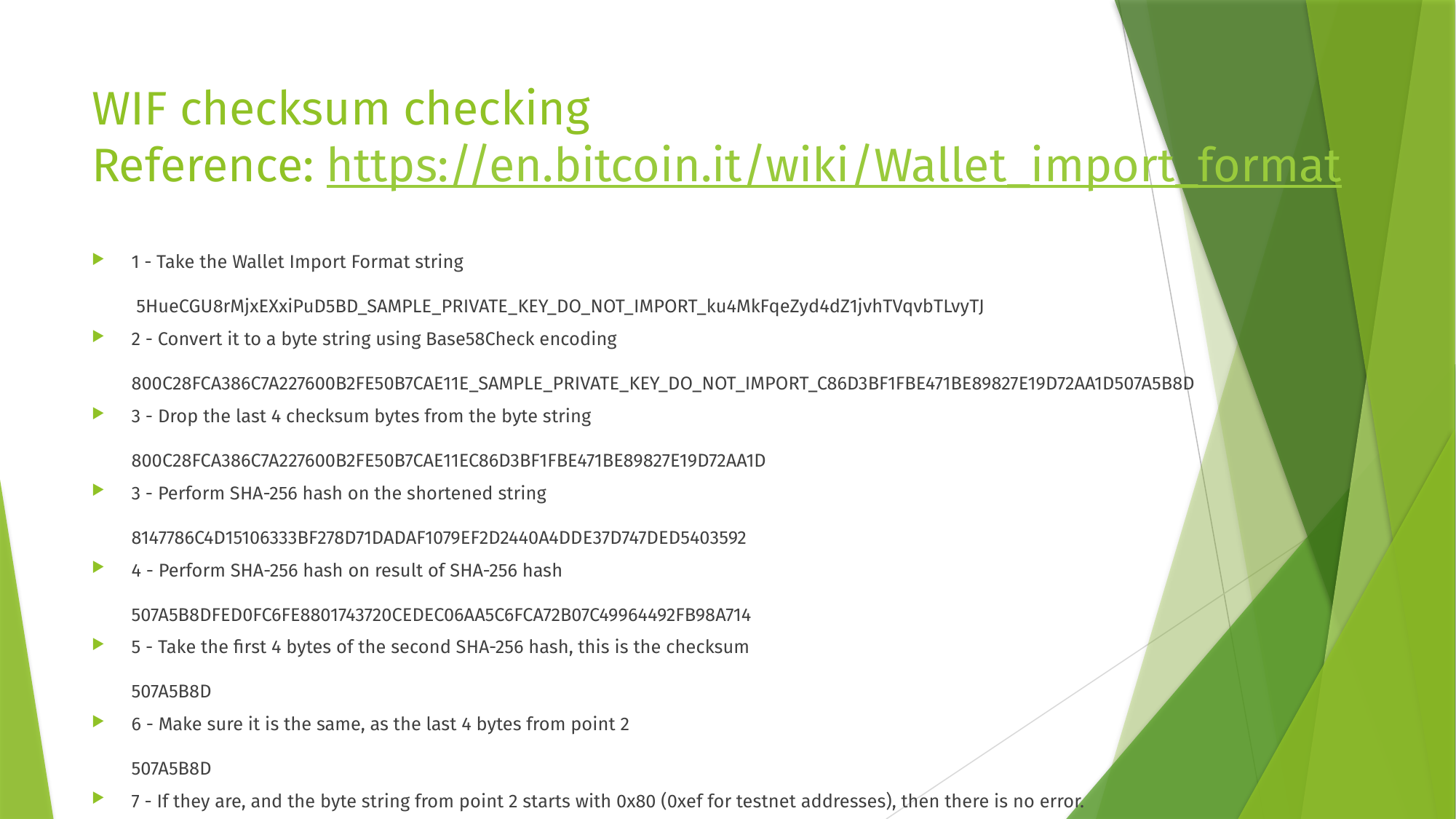

# WIF checksum checking Reference: https://en.bitcoin.it/wiki/Wallet_import_format
1 - Take the Wallet Import Format string
 5HueCGU8rMjxEXxiPuD5BD_SAMPLE_PRIVATE_KEY_DO_NOT_IMPORT_ku4MkFqeZyd4dZ1jvhTVqvbTLvyTJ
2 - Convert it to a byte string using Base58Check encoding
800C28FCA386C7A227600B2FE50B7CAE11E_SAMPLE_PRIVATE_KEY_DO_NOT_IMPORT_C86D3BF1FBE471BE89827E19D72AA1D507A5B8D
3 - Drop the last 4 checksum bytes from the byte string
800C28FCA386C7A227600B2FE50B7CAE11EC86D3BF1FBE471BE89827E19D72AA1D
3 - Perform SHA-256 hash on the shortened string
8147786C4D15106333BF278D71DADAF1079EF2D2440A4DDE37D747DED5403592
4 - Perform SHA-256 hash on result of SHA-256 hash
507A5B8DFED0FC6FE8801743720CEDEC06AA5C6FCA72B07C49964492FB98A714
5 - Take the first 4 bytes of the second SHA-256 hash, this is the checksum
507A5B8D
6 - Make sure it is the same, as the last 4 bytes from point 2
507A5B8D
7 - If they are, and the byte string from point 2 starts with 0x80 (0xef for testnet addresses), then there is no error.